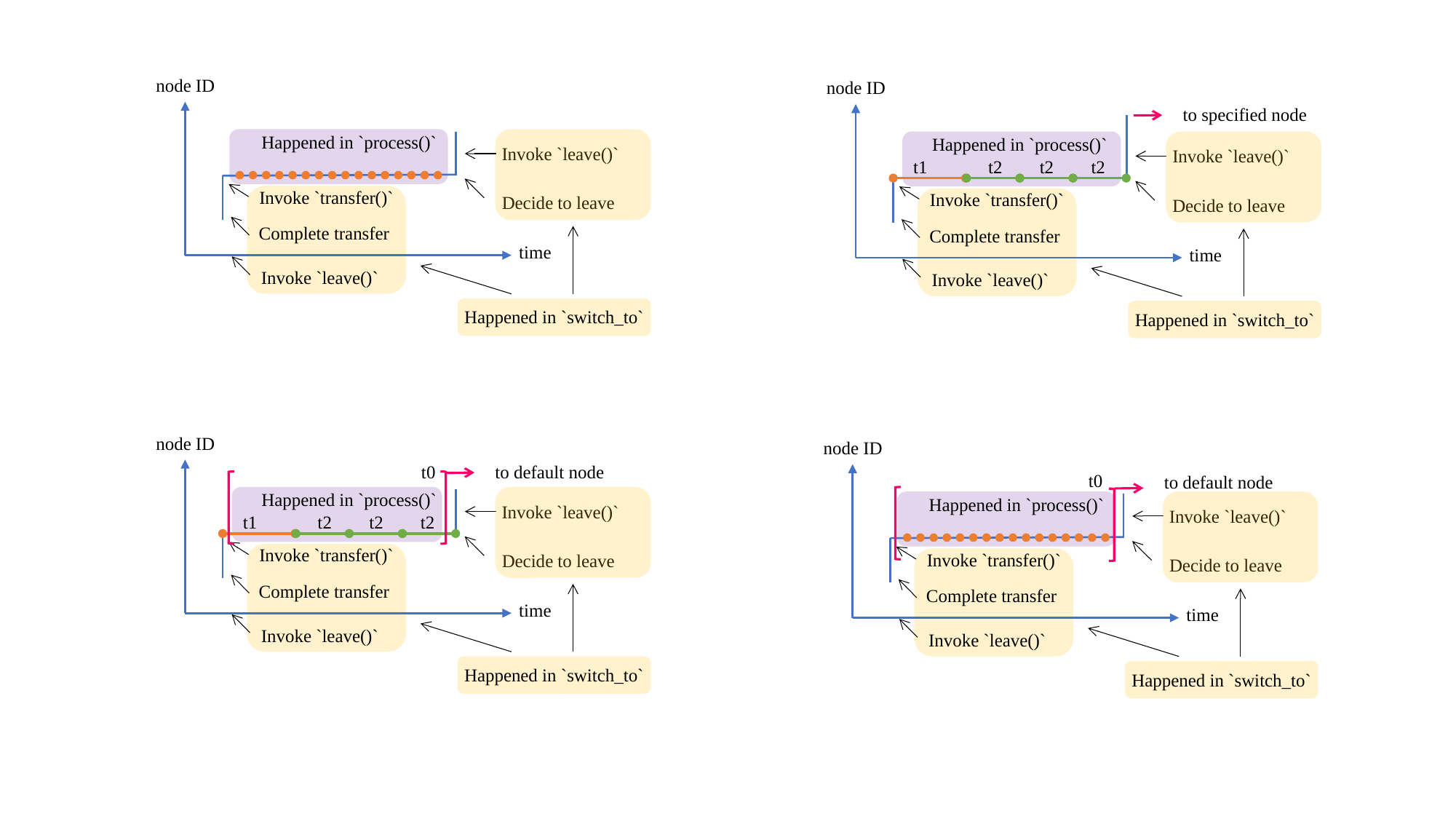

node ID
Happened in `process()`

Invoke `leave()`

Invoke `transfer()`

Decide to leave
Complete transfer
time
Invoke `leave()`

Happened in `switch_to`
node ID
to specified node
Happened in `process()`

Invoke `leave()`
t1
t2
t2
t2
Invoke `transfer()`

Decide to leave
Complete transfer
time
Invoke `leave()`

Happened in `switch_to`
node ID
to default node
t0

Happened in `process()`

Invoke `leave()`
t1
t2
t2
t2
Invoke `transfer()`

Decide to leave
Complete transfer
time
Invoke `leave()`

Happened in `switch_to`
node ID
t0
to default node

Happened in `process()`

Invoke `leave()`

Invoke `transfer()`

Decide to leave
Complete transfer
time
Invoke `leave()`

Happened in `switch_to`